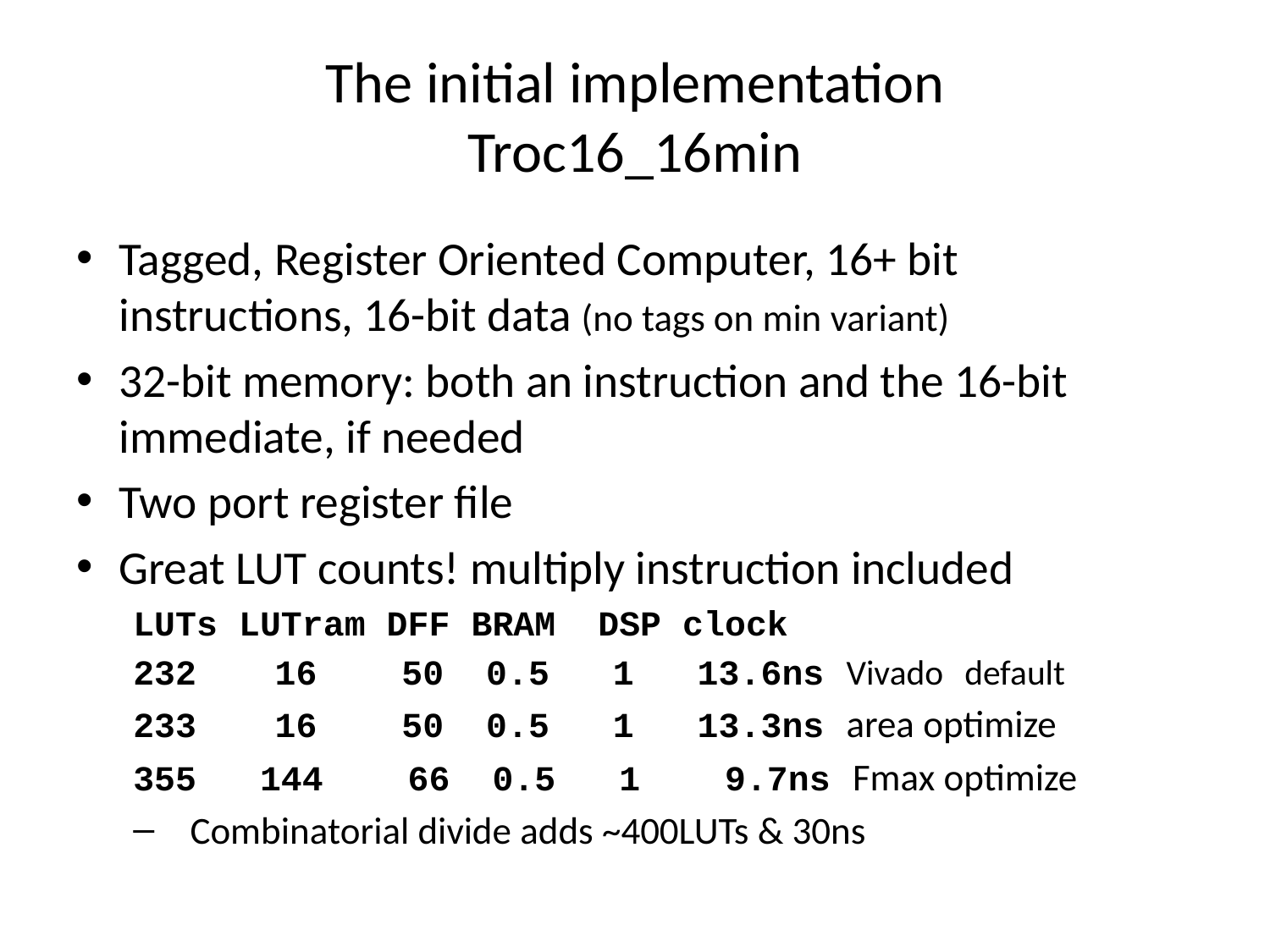

# The initial implementation Troc16_16min
Tagged, Register Oriented Computer, 16+ bit instructions, 16-bit data (no tags on min variant)
32-bit memory: both an instruction and the 16-bit immediate, if needed
Two port register file
Great LUT counts! multiply instruction included
LUTs LUTram DFF BRAM  DSP clock
    16    50  0.5   1   13.6ns Vivado default
    16    50  0.5   1   13.3ns area optimize
355   144    66  0.5   1    9.7ns Fmax optimize
Combinatorial divide adds ~400LUTs & 30ns